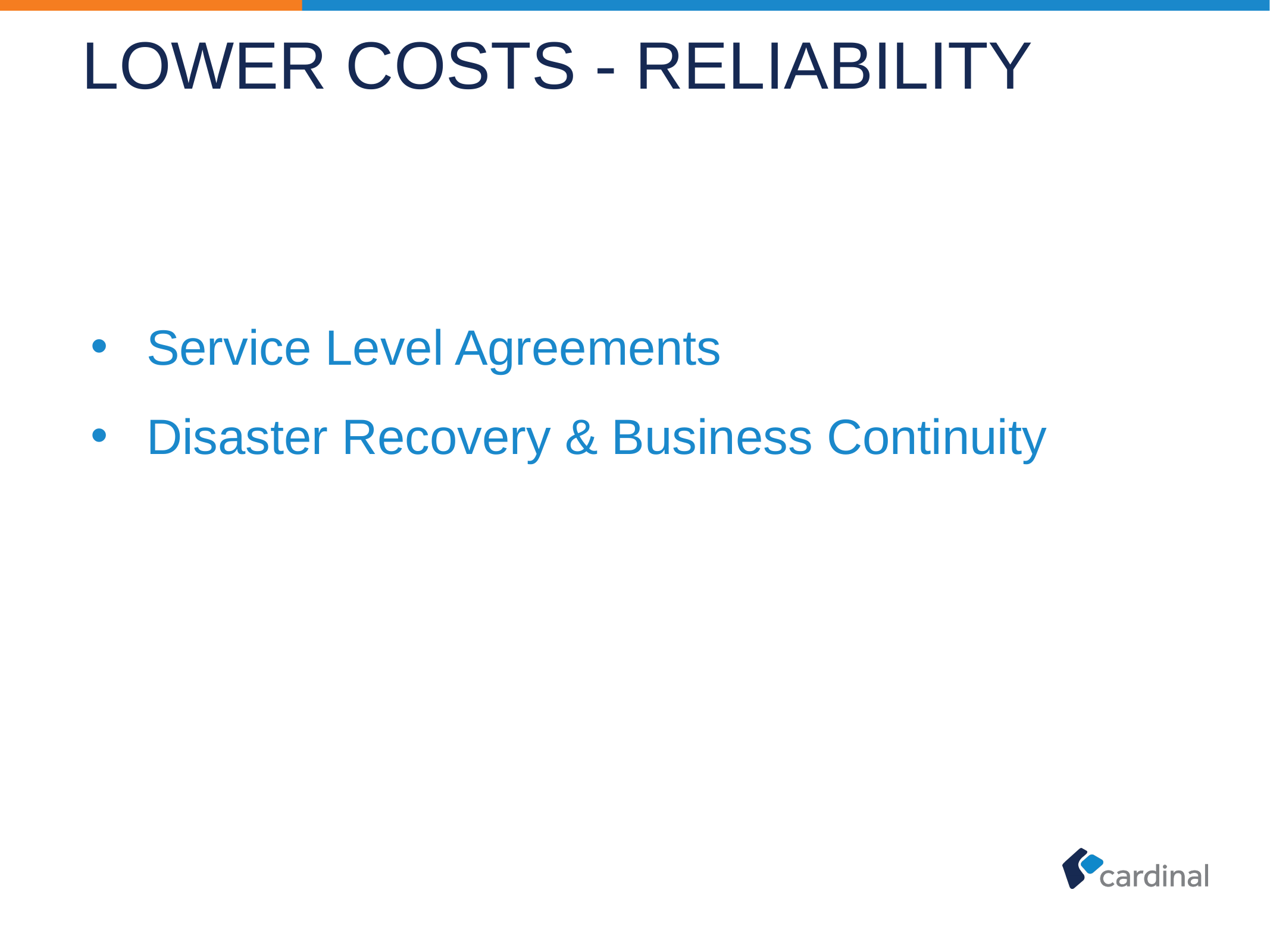

# Lower costs - Reliability
Service Level Agreements
Disaster Recovery & Business Continuity